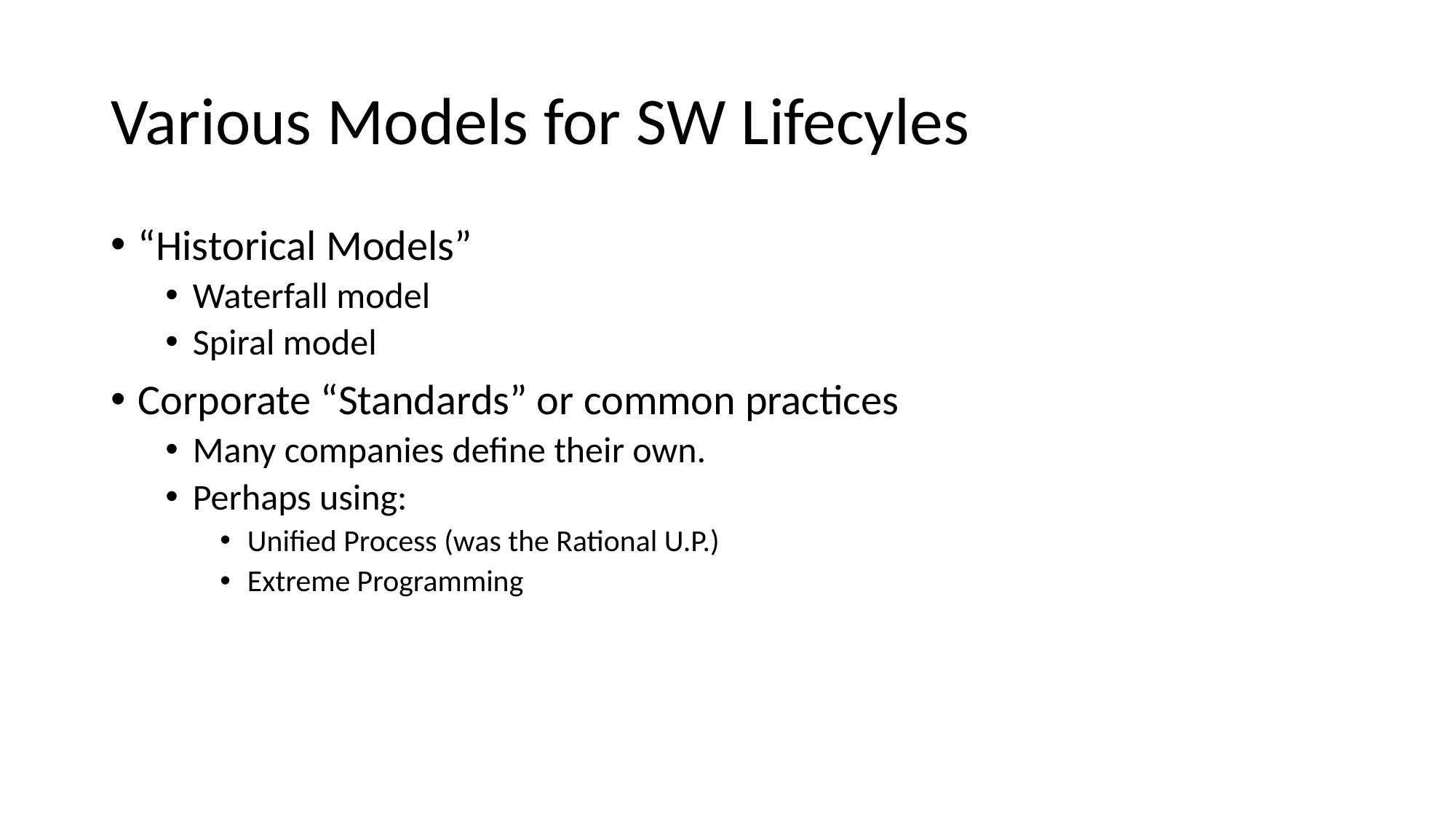

# Various Models for SW Lifecyles
“Historical Models”
Waterfall model
Spiral model
Corporate “Standards” or common practices
Many companies define their own.
Perhaps using:
Unified Process (was the Rational U.P.)
Extreme Programming